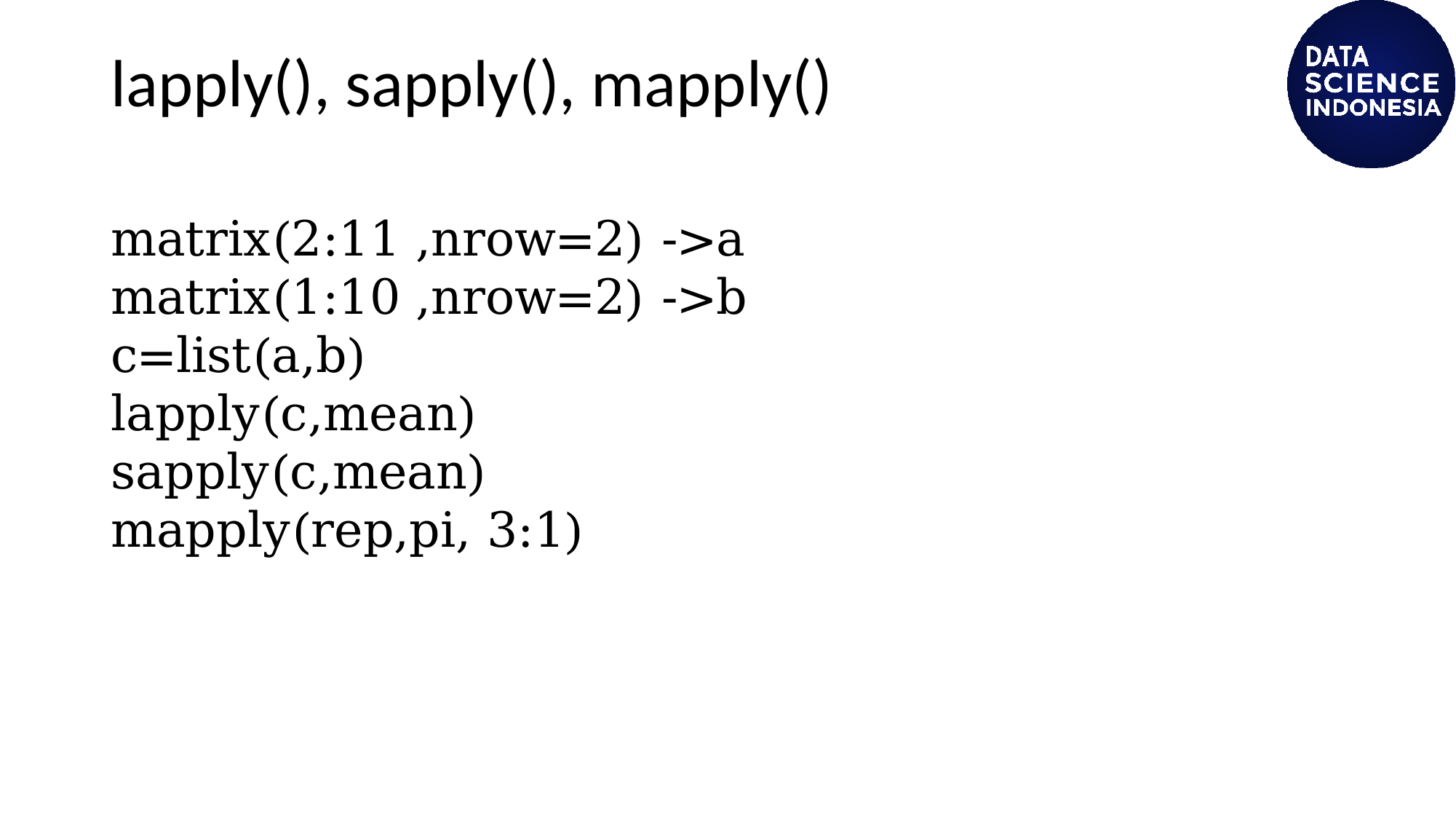

# lapply(), sapply(), mapply()
matrix(2:11 ,nrow=2) ->a
matrix(1:10 ,nrow=2) ->b
c=list(a,b)
lapply(c,mean)
sapply(c,mean)
mapply(rep,pi, 3:1)